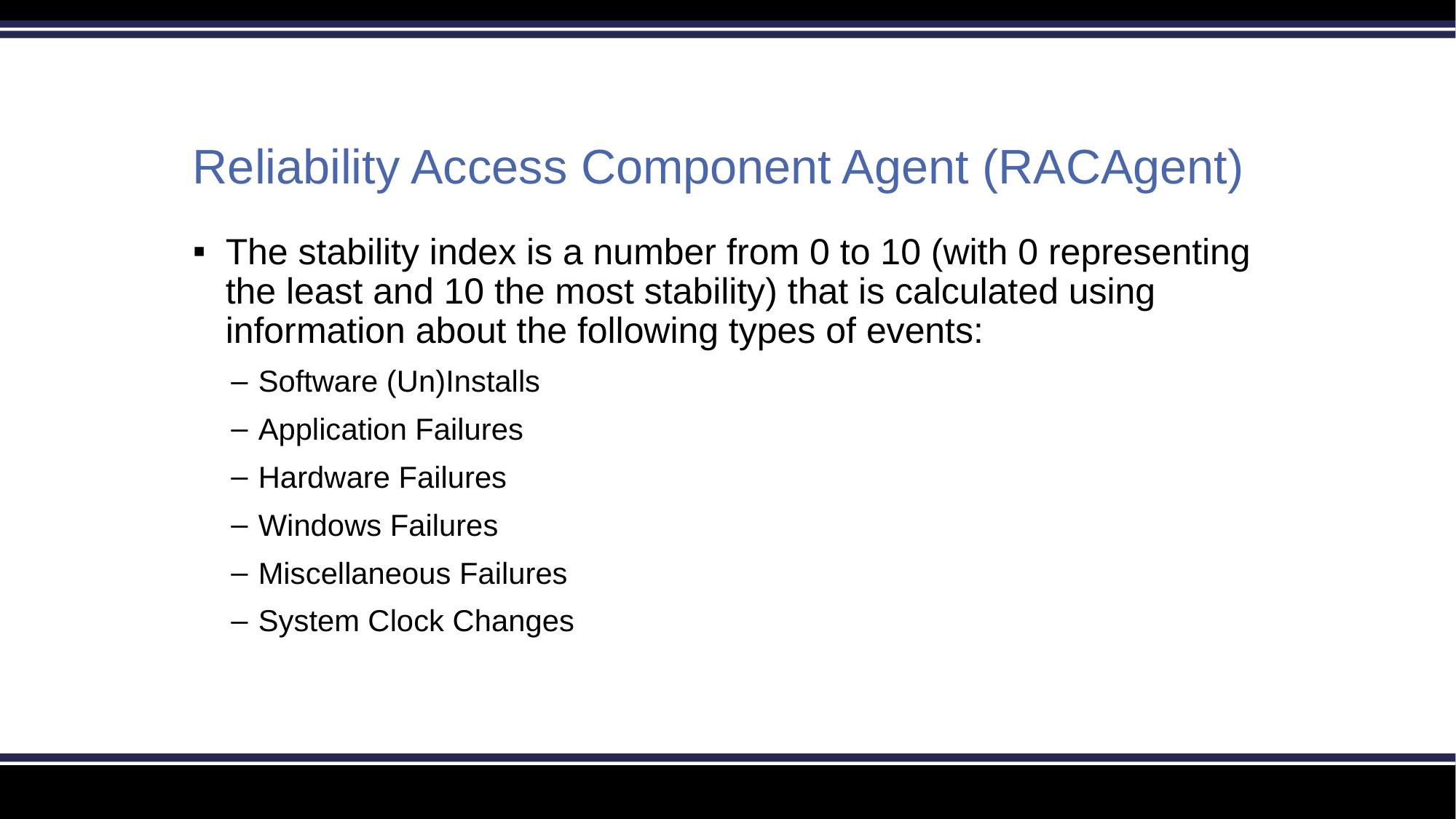

# Reliability Access Component Agent (RACAgent)
The stability index is a number from 0 to 10 (with 0 representing the least and 10 the most stability) that is calculated using information about the following types of events:
Software (Un)Installs
Application Failures
Hardware Failures
Windows Failures
Miscellaneous Failures
System Clock Changes